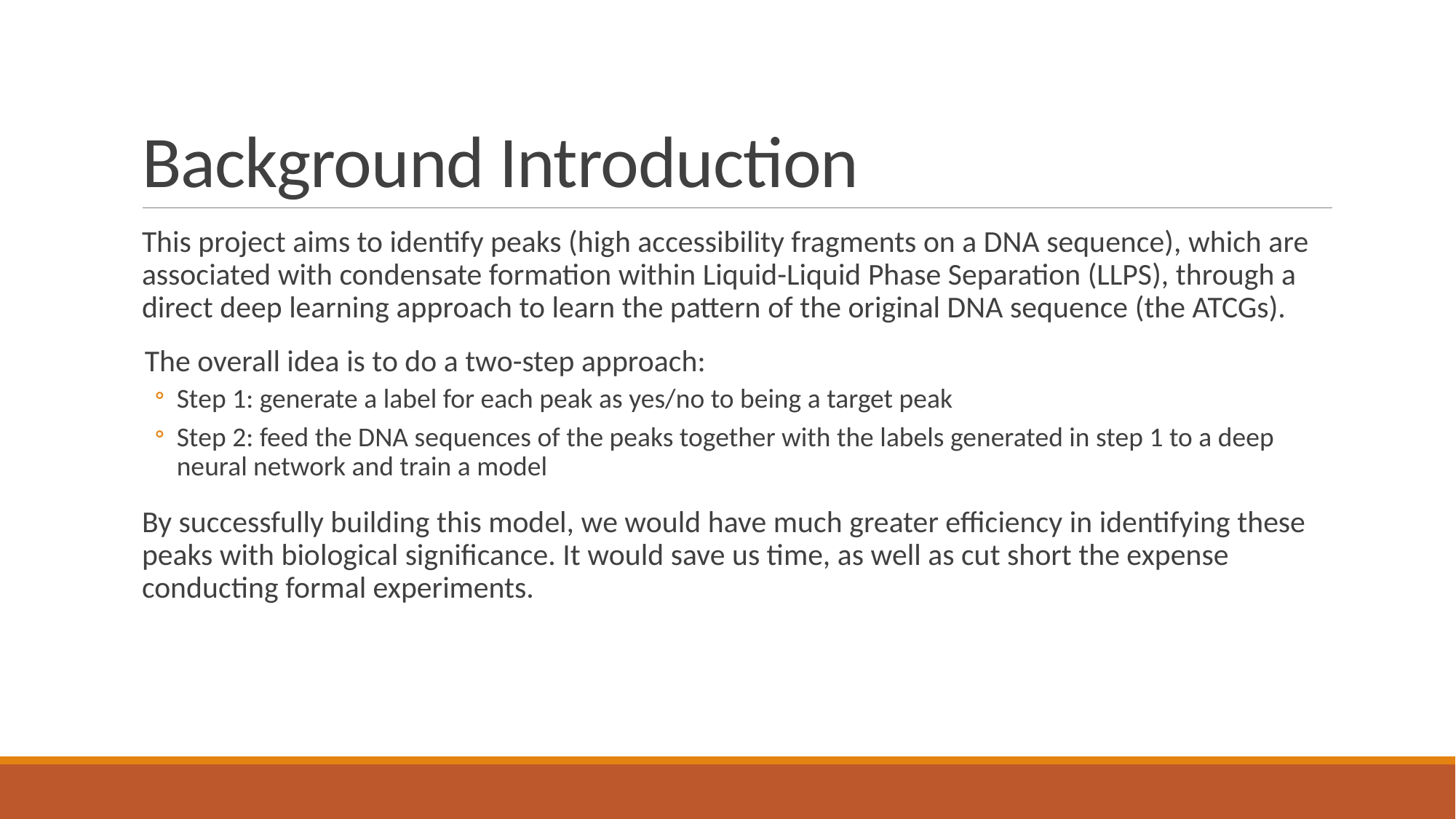

# Background Introduction
This project aims to identify peaks (high accessibility fragments on a DNA sequence), which are associated with condensate formation within Liquid-Liquid Phase Separation (LLPS), through a direct deep learning approach to learn the pattern of the original DNA sequence (the ATCGs).
  The overall idea is to do a two-step approach:
Step 1: generate a label for each peak as yes/no to being a target peak
Step 2: feed the DNA sequences of the peaks together with the labels generated in step 1 to a deep neural network and train a model
By successfully building this model, we would have much greater efficiency in identifying these peaks with biological significance. It would save us time, as well as cut short the expense conducting formal experiments.